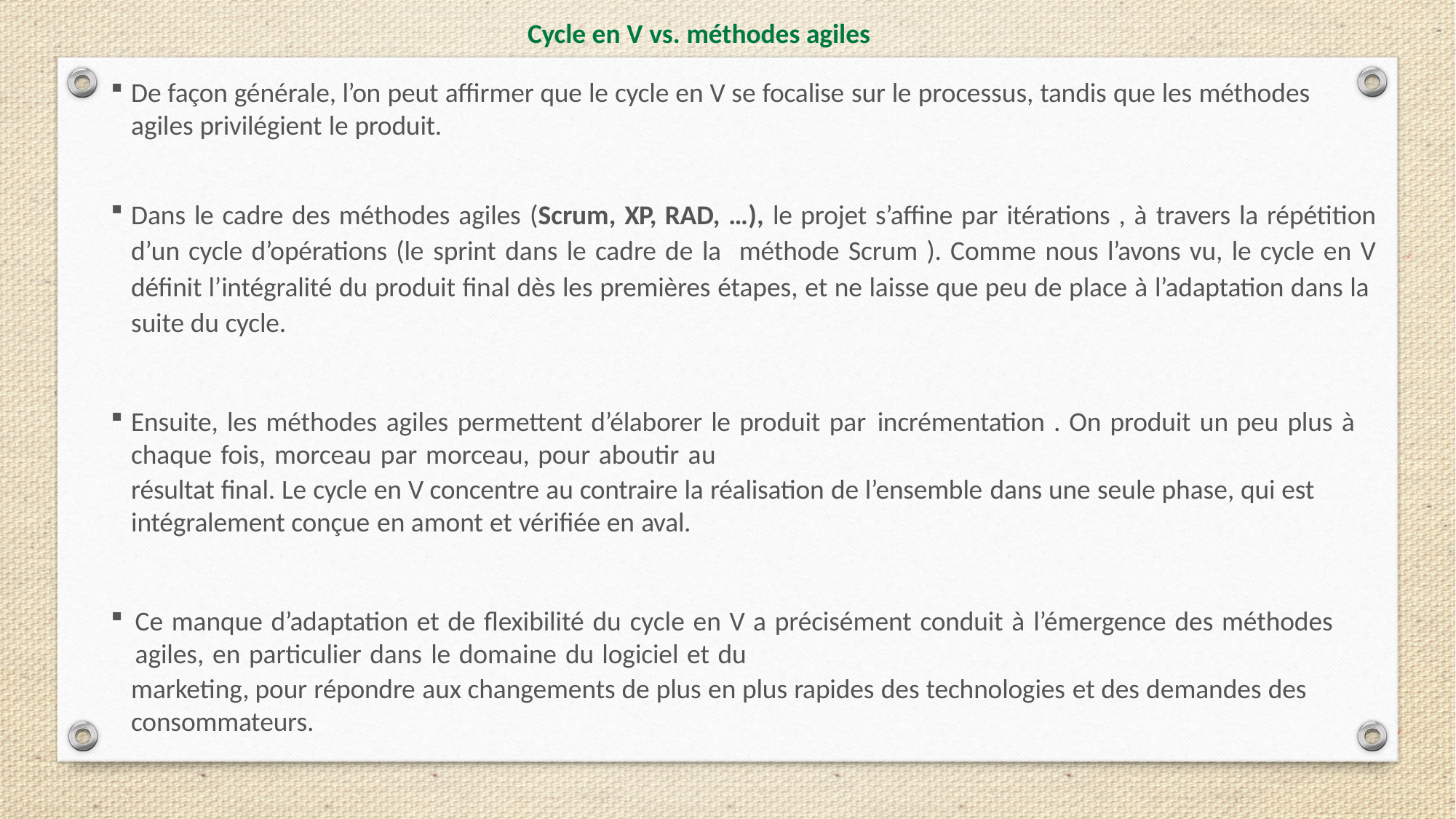

Cycle en V vs. méthodes agiles
De façon générale, l’on peut affirmer que le cycle en V se focalise sur le processus, tandis que les méthodes agiles privilégient le produit.

Dans le cadre des méthodes agiles (Scrum, XP, RAD, …), le projet s’affine par itérations , à travers la répétition d’un cycle d’opérations (le sprint dans le cadre de la  méthode Scrum ). Comme nous l’avons vu, le cycle en V définit l’intégralité du produit final dès les premières étapes, et ne laisse que peu de place à l’adaptation dans la  suite du cycle.

Ensuite, les méthodes agiles permettent d’élaborer le produit par incrémentation . On produit un peu plus à chaque fois, morceau par morceau, pour aboutir au
résultat final. Le cycle en V concentre au contraire la réalisation de l’ensemble dans une seule phase, qui est intégralement conçue en amont et vérifiée en aval.

Ce manque d’adaptation et de flexibilité du cycle en V a précisément conduit à l’émergence des méthodes agiles, en particulier dans le domaine du logiciel et du
marketing, pour répondre aux changements de plus en plus rapides des technologies et des demandes des consommateurs.